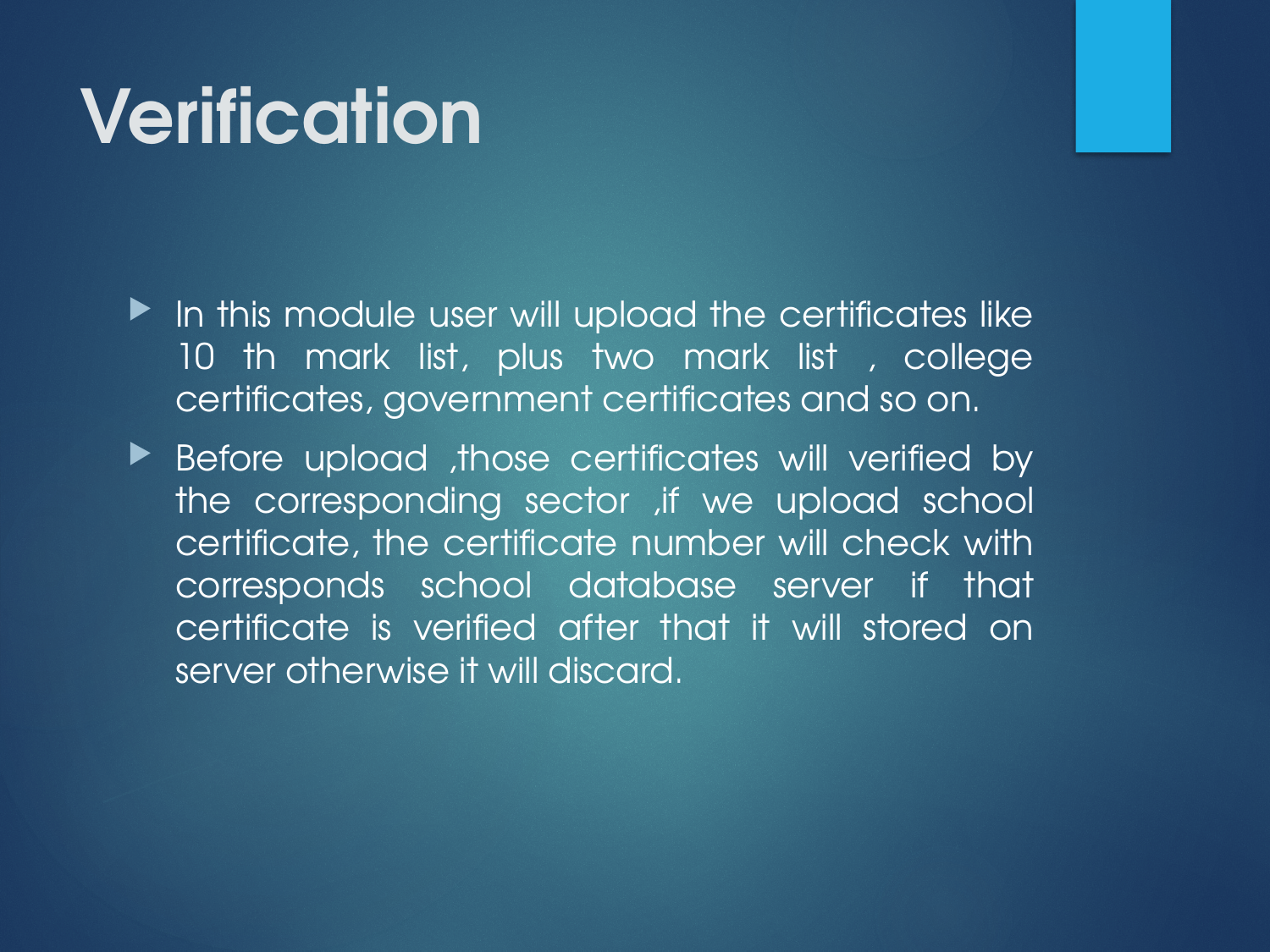

# Verification
In this module user will upload the certificates like 10 th mark list, plus two mark list , college certificates, government certificates and so on.
Before upload ,those certificates will verified by the corresponding sector ,if we upload school certificate, the certificate number will check with corresponds school database server if that certificate is verified after that it will stored on server otherwise it will discard.